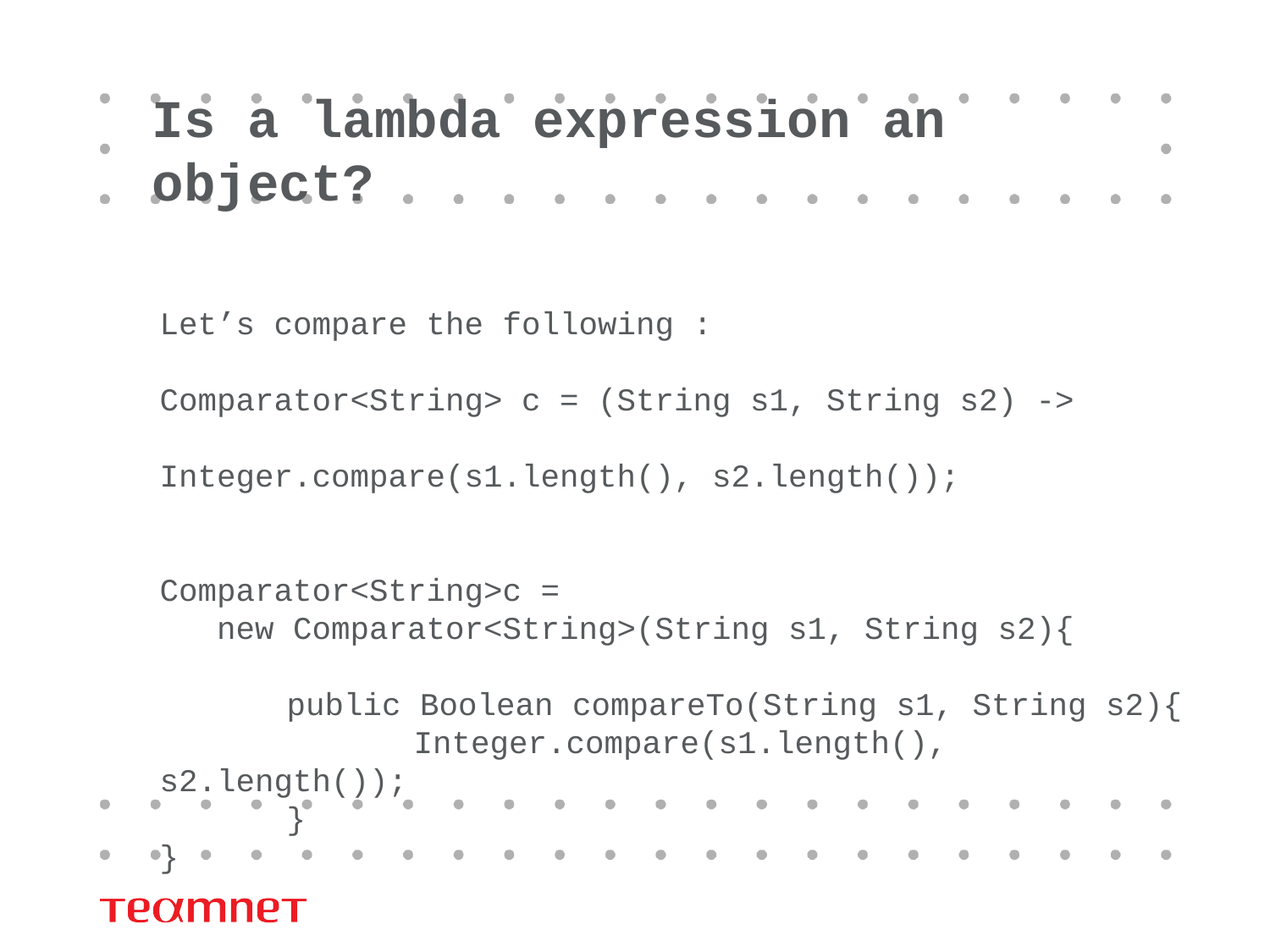

# Is a lambda expression an object?
Let’s compare the following :

Comparator<String> c = (String s1, String s2) ->
                                           Integer.compare(s1.length(), s2.length());

Comparator<String>c =
   new Comparator<String>(String s1, String s2){

	public Boolean compareTo(String s1, String s2){
		Integer.compare(s1.length(), s2.length());
	}
}